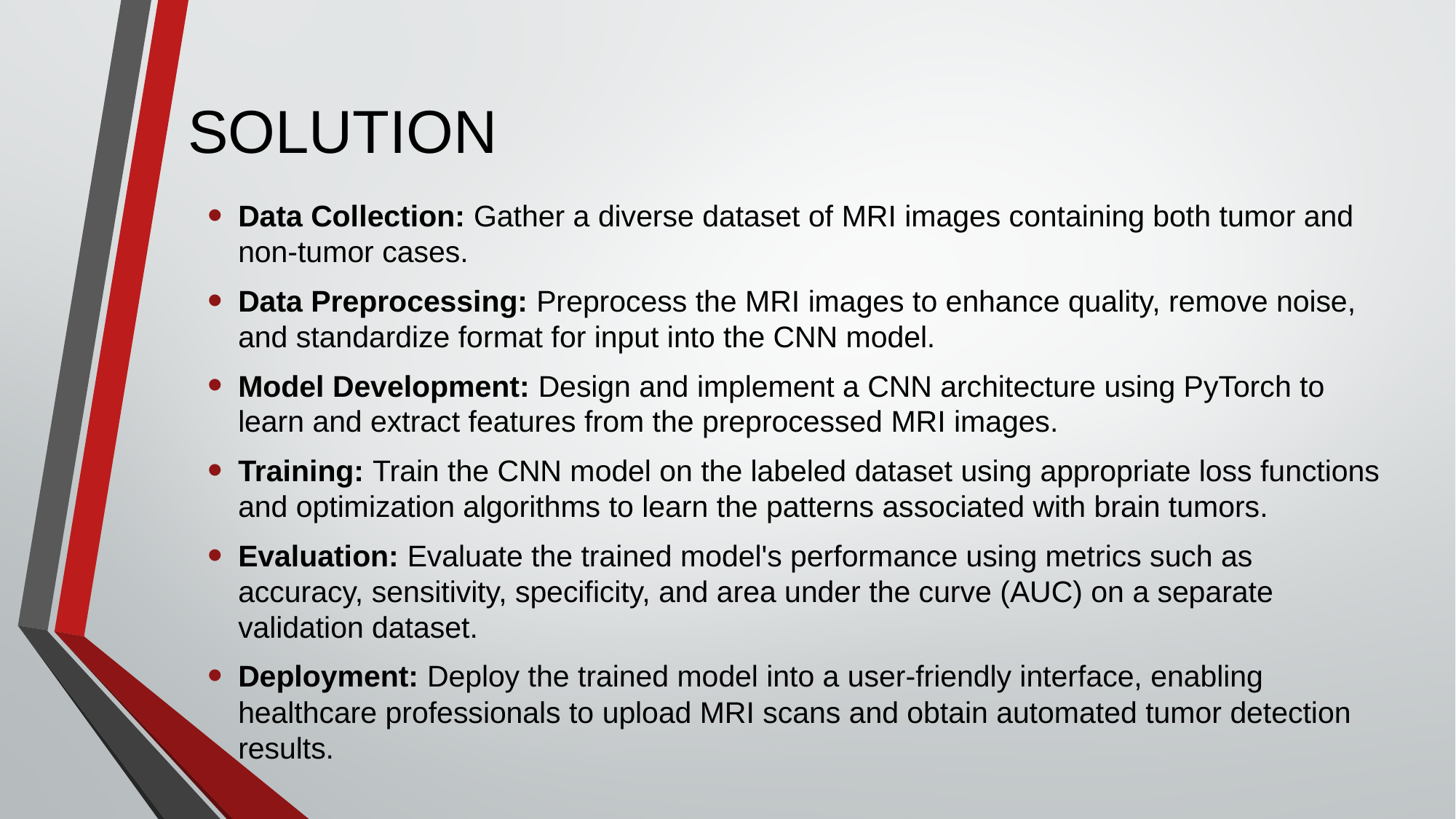

# SOLUTION
Data Collection: Gather a diverse dataset of MRI images containing both tumor and non-tumor cases.
Data Preprocessing: Preprocess the MRI images to enhance quality, remove noise, and standardize format for input into the CNN model.
Model Development: Design and implement a CNN architecture using PyTorch to learn and extract features from the preprocessed MRI images.
Training: Train the CNN model on the labeled dataset using appropriate loss functions and optimization algorithms to learn the patterns associated with brain tumors.
Evaluation: Evaluate the trained model's performance using metrics such as accuracy, sensitivity, specificity, and area under the curve (AUC) on a separate validation dataset.
Deployment: Deploy the trained model into a user-friendly interface, enabling healthcare professionals to upload MRI scans and obtain automated tumor detection results.